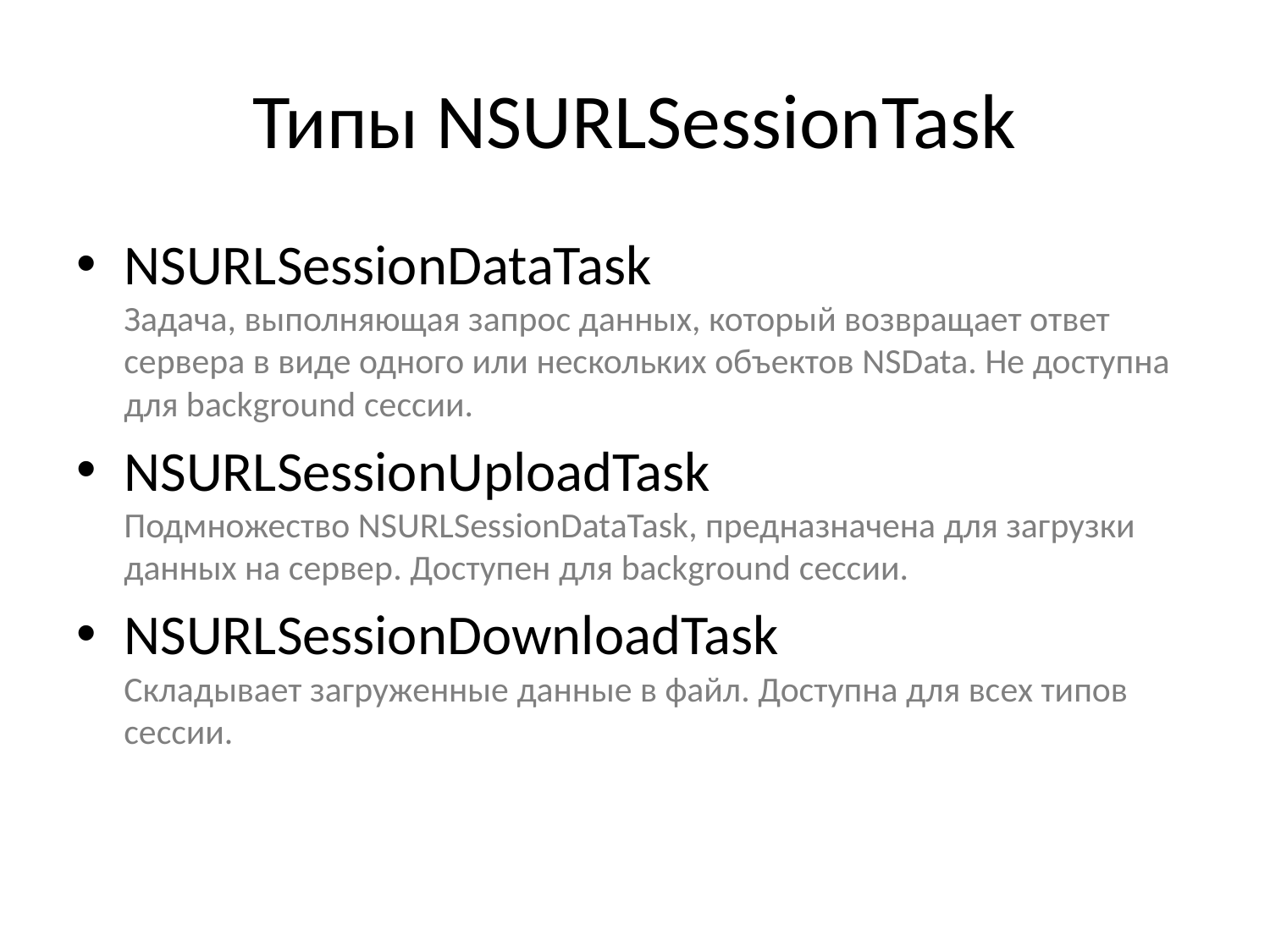

# Типы NSURLSessionTask
NSURLSessionDataTask
Задача, выполняющая запрос данных, который возвращает ответ сервера в виде одного или нескольких объектов NSData. Не доступна для background сессии.
NSURLSessionUploadTask
Подмножество NSURLSessionDataTask, предназначена для загрузки данных на сервер. Доступен для background сессии.
NSURLSessionDownloadTask
Складывает загруженные данные в файл. Доступна для всех типов сессии.